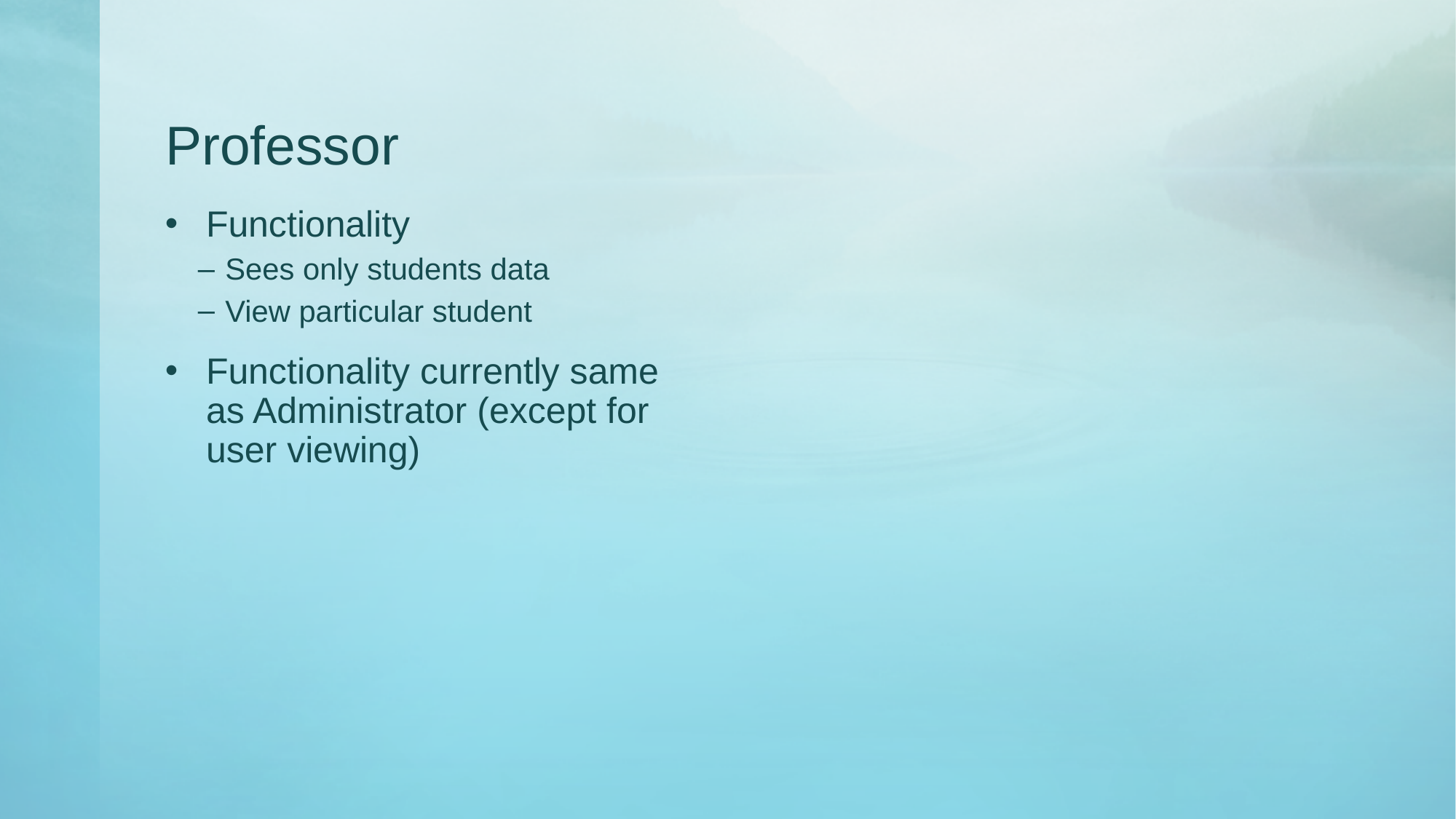

# Professor
Functionality
Sees only students data
View particular student
Functionality currently same as Administrator (except for user viewing)